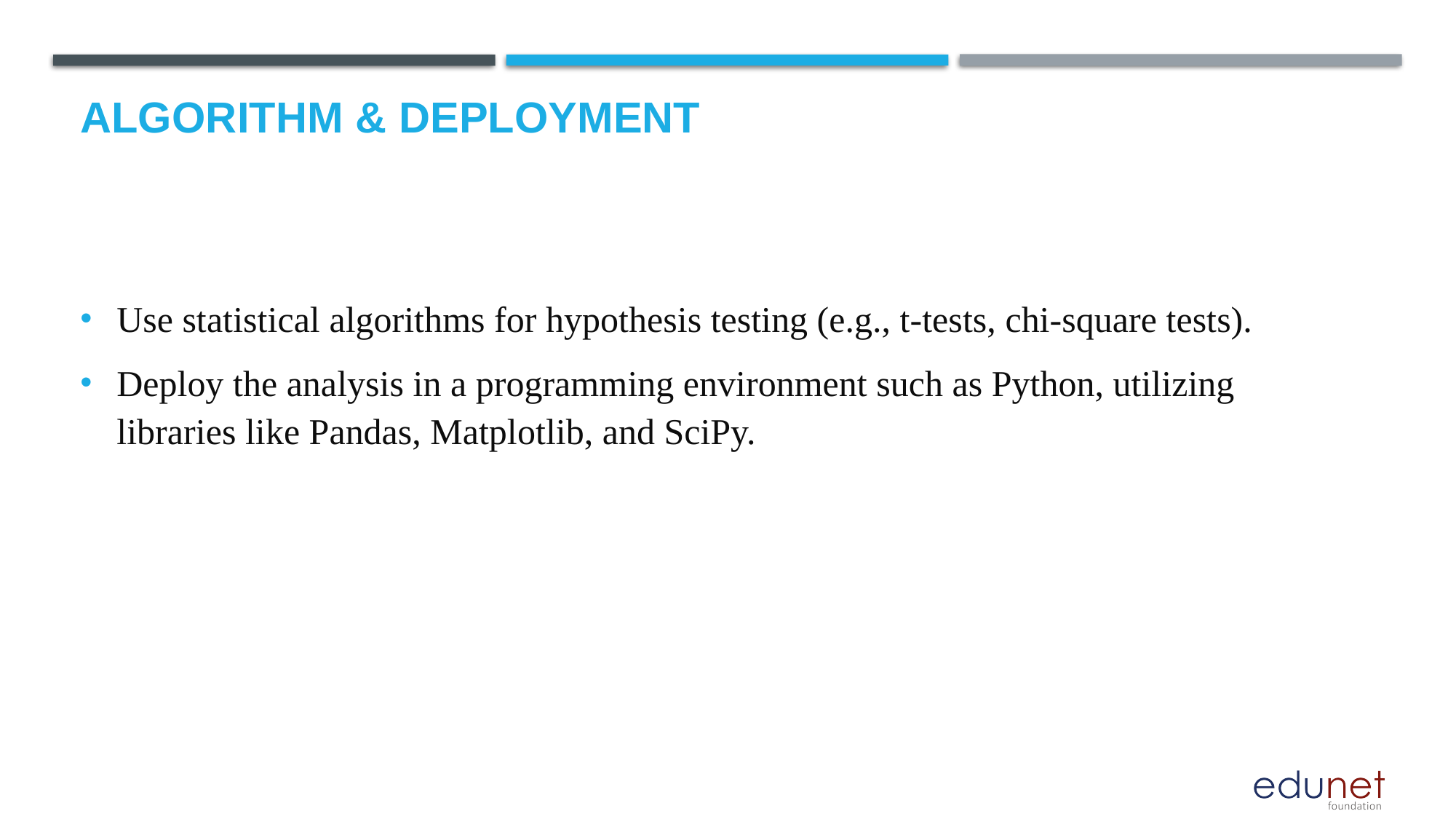

# Algorithm & Deployment
Use statistical algorithms for hypothesis testing (e.g., t-tests, chi-square tests).
Deploy the analysis in a programming environment such as Python, utilizing libraries like Pandas, Matplotlib, and SciPy.